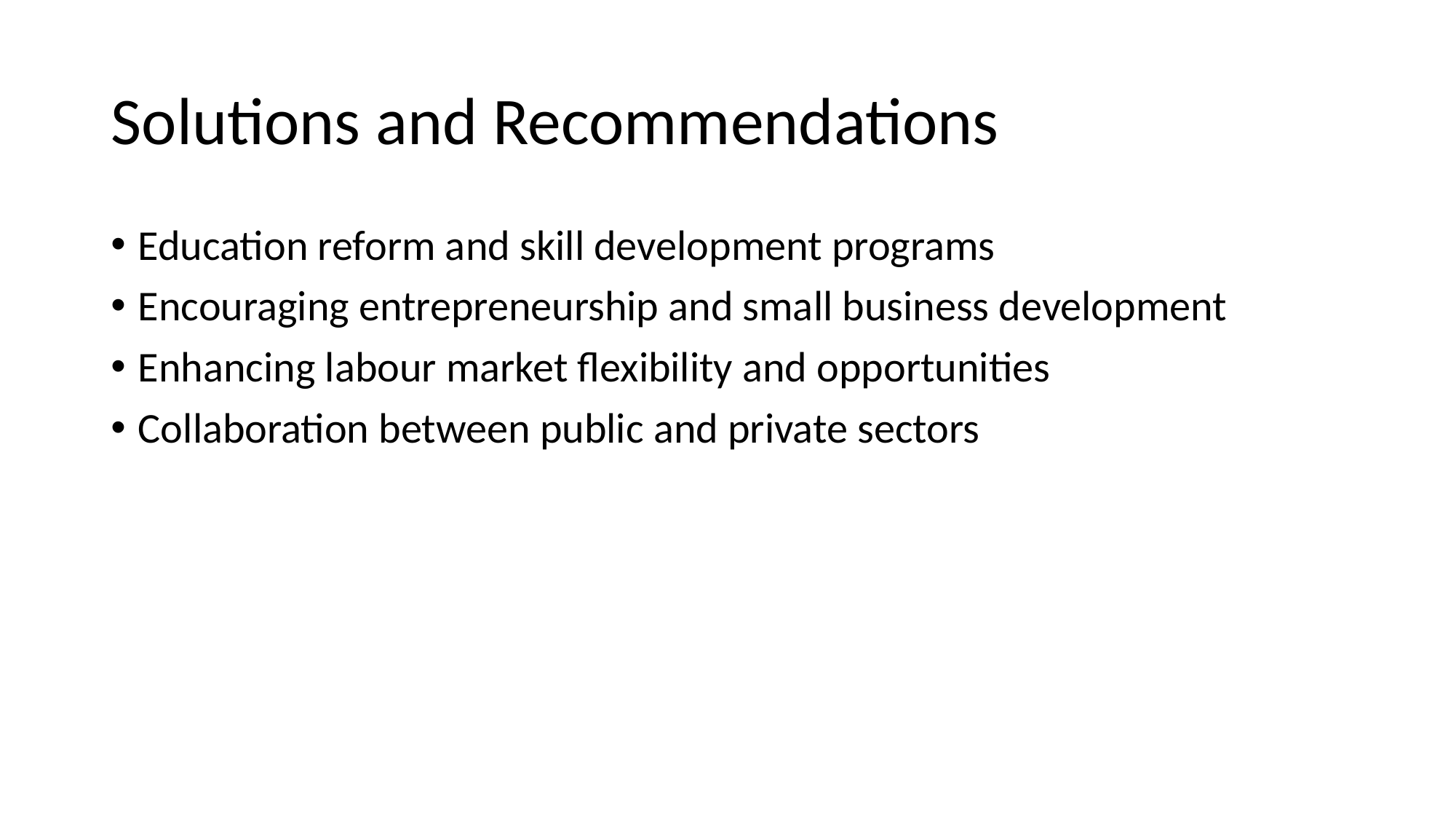

# Solutions and Recommendations
Education reform and skill development programs
Encouraging entrepreneurship and small business development
Enhancing labour market flexibility and opportunities
Collaboration between public and private sectors